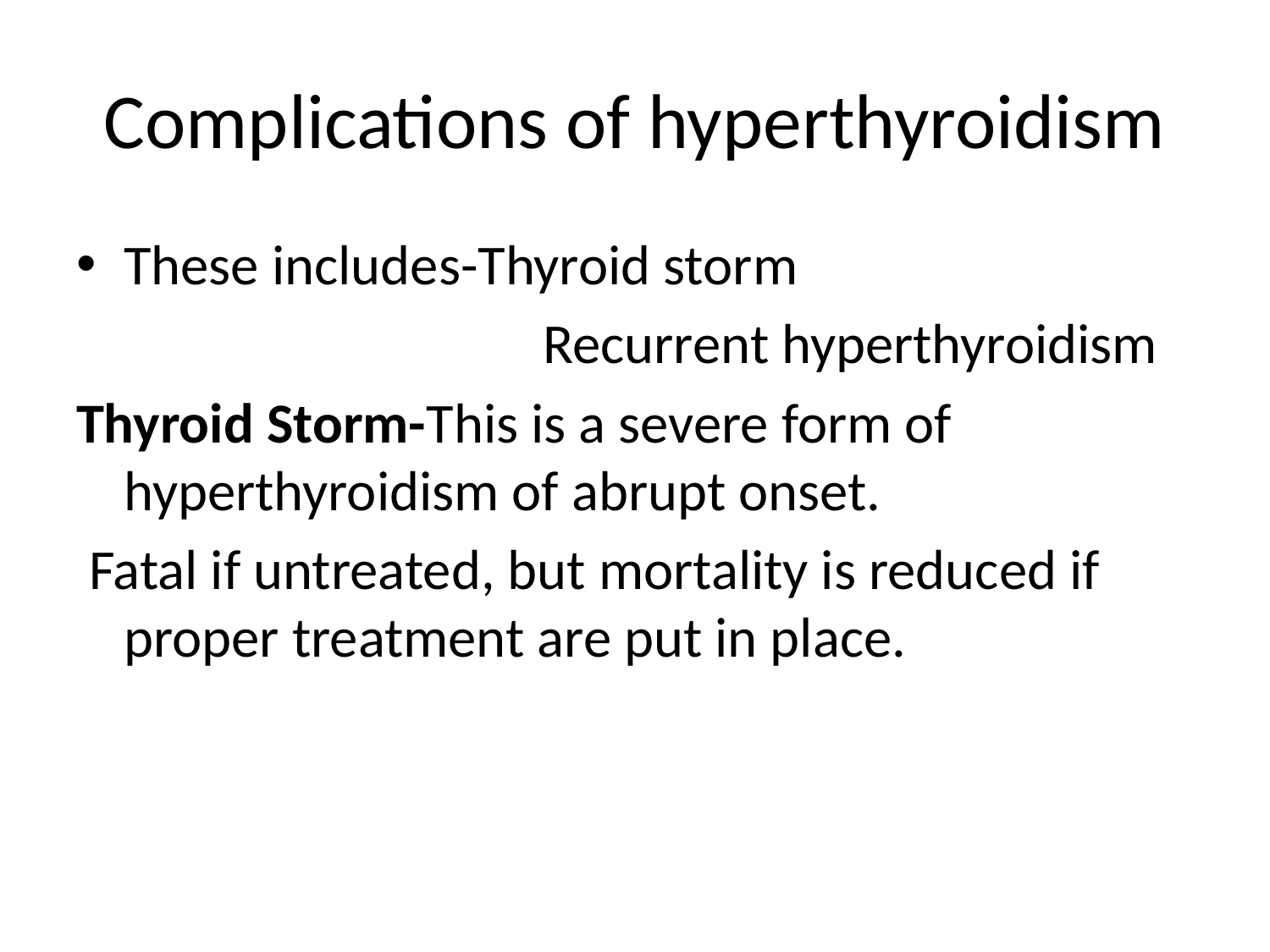

# Complications of hyperthyroidism
These includes-Thyroid storm
				   Recurrent hyperthyroidism
Thyroid Storm-This is a severe form of hyperthyroidism of abrupt onset.
 Fatal if untreated, but mortality is reduced if proper treatment are put in place.